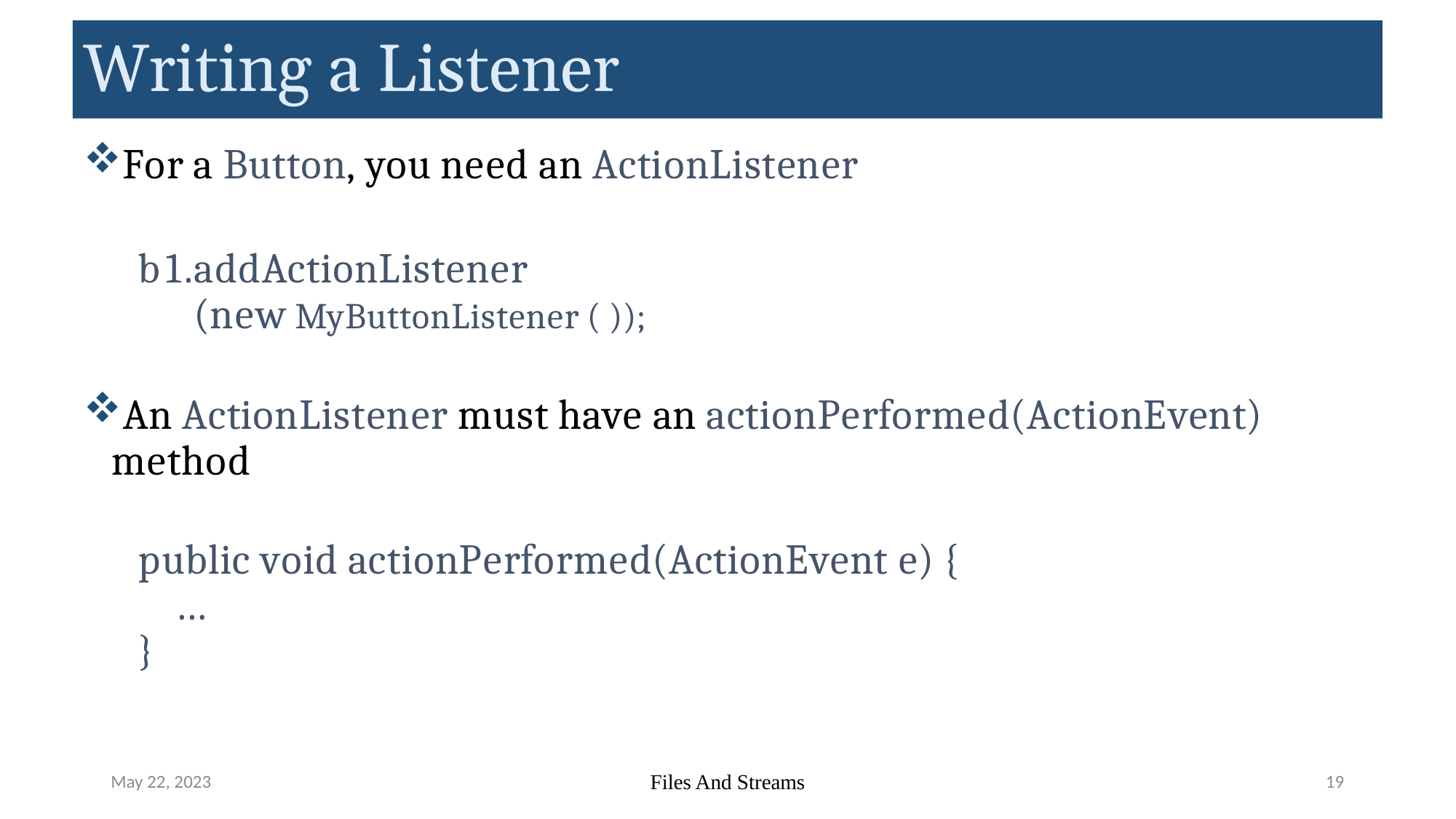

# Writing a Listener
For a Button, you need an ActionListener
b1.addActionListener
      (new MyButtonListener ( ));
An ActionListener must have an actionPerformed(ActionEvent) method
public void actionPerformed(ActionEvent e) {
    …
}

May 22, 2023
Files And Streams
19